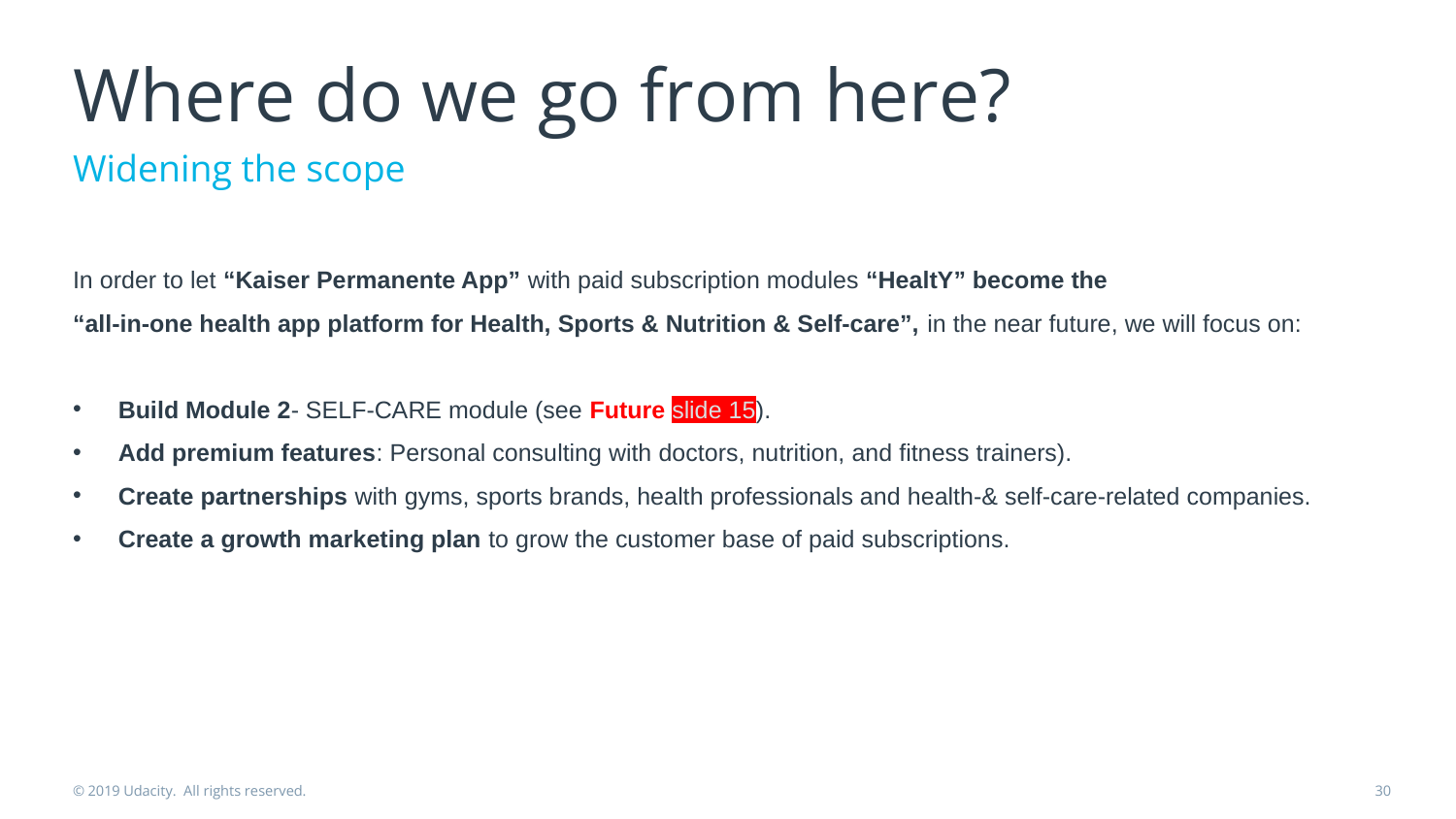

# Where do we go from here?
Widening the scope

In order to let “Kaiser Permanente App” with paid subscription modules “HealtY” become the
“all-in-one health app platform for Health, Sports & Nutrition & Self-care”, in the near future, we will focus on:

Build Module 2- SELF-CARE module (see Future slide 15).
Add premium features: Personal consulting with doctors, nutrition, and fitness trainers).
Create partnerships with gyms, sports brands, health professionals and health-& self-care-related companies.
Create a growth marketing plan to grow the customer base of paid subscriptions.

© 2019 Udacity.  All rights reserved.
30